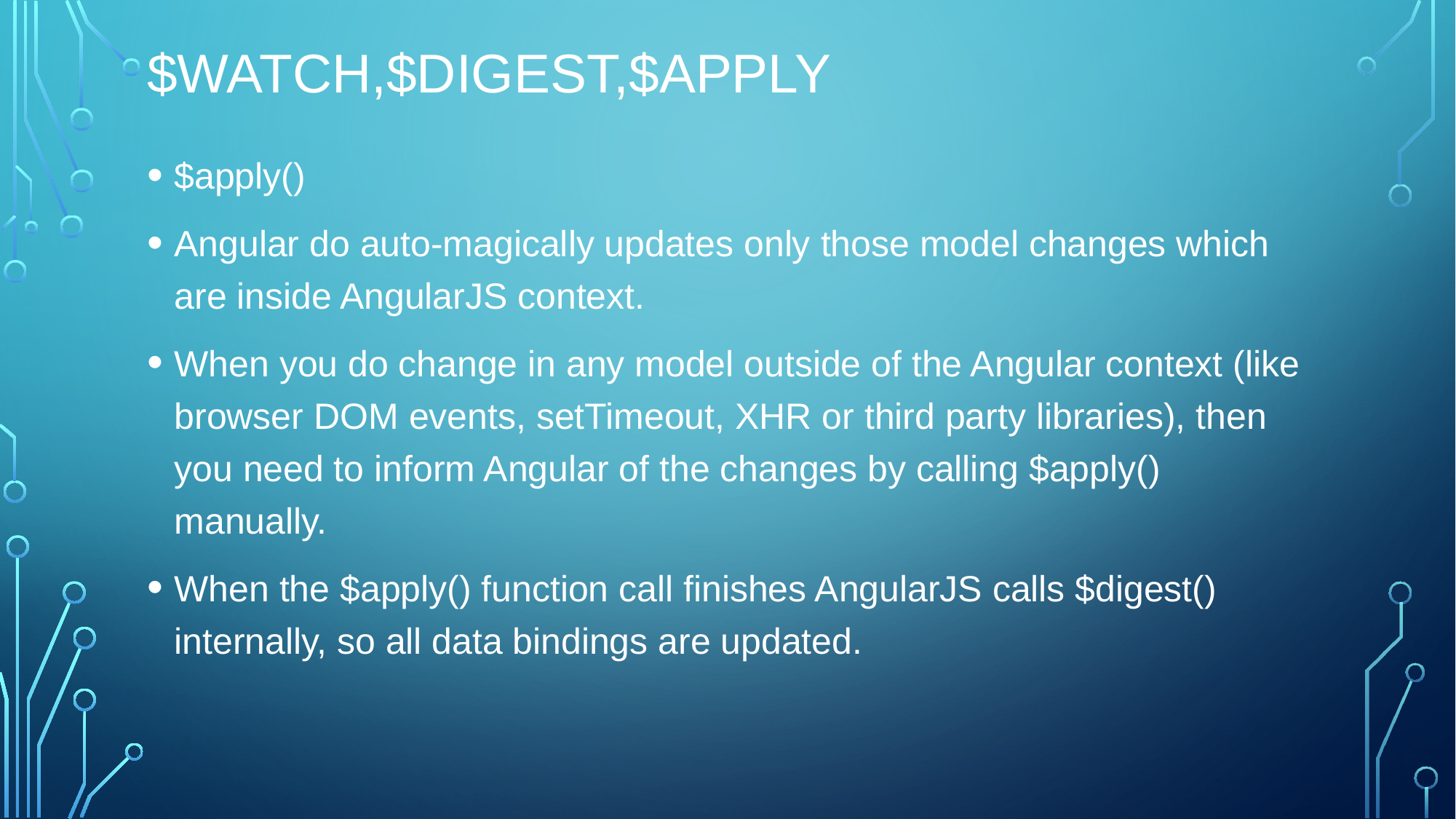

# $watch,$digest,$apply
$apply()
Angular do auto-magically updates only those model changes which are inside AngularJS context.
When you do change in any model outside of the Angular context (like browser DOM events, setTimeout, XHR or third party libraries), then you need to inform Angular of the changes by calling $apply() manually.
When the $apply() function call finishes AngularJS calls $digest() internally, so all data bindings are updated.